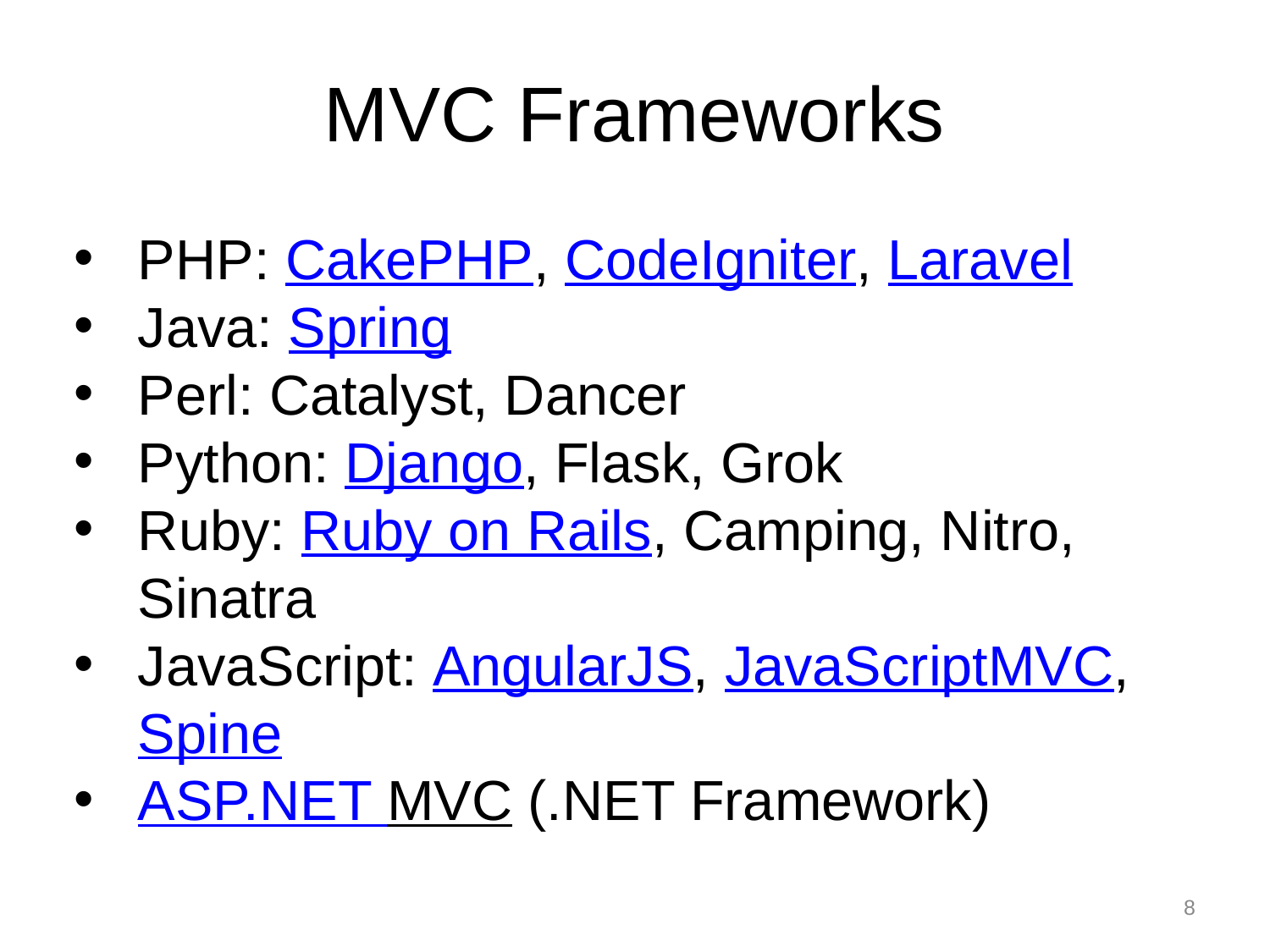

# MVC Frameworks
PHP: CakePHP, CodeIgniter, Laravel
Java: Spring
Perl: Catalyst, Dancer
Python: Django, Flask, Grok
Ruby: Ruby on Rails, Camping, Nitro, Sinatra
JavaScript: AngularJS, JavaScriptMVC, Spine
ASP.NET MVC (.NET Framework)

8